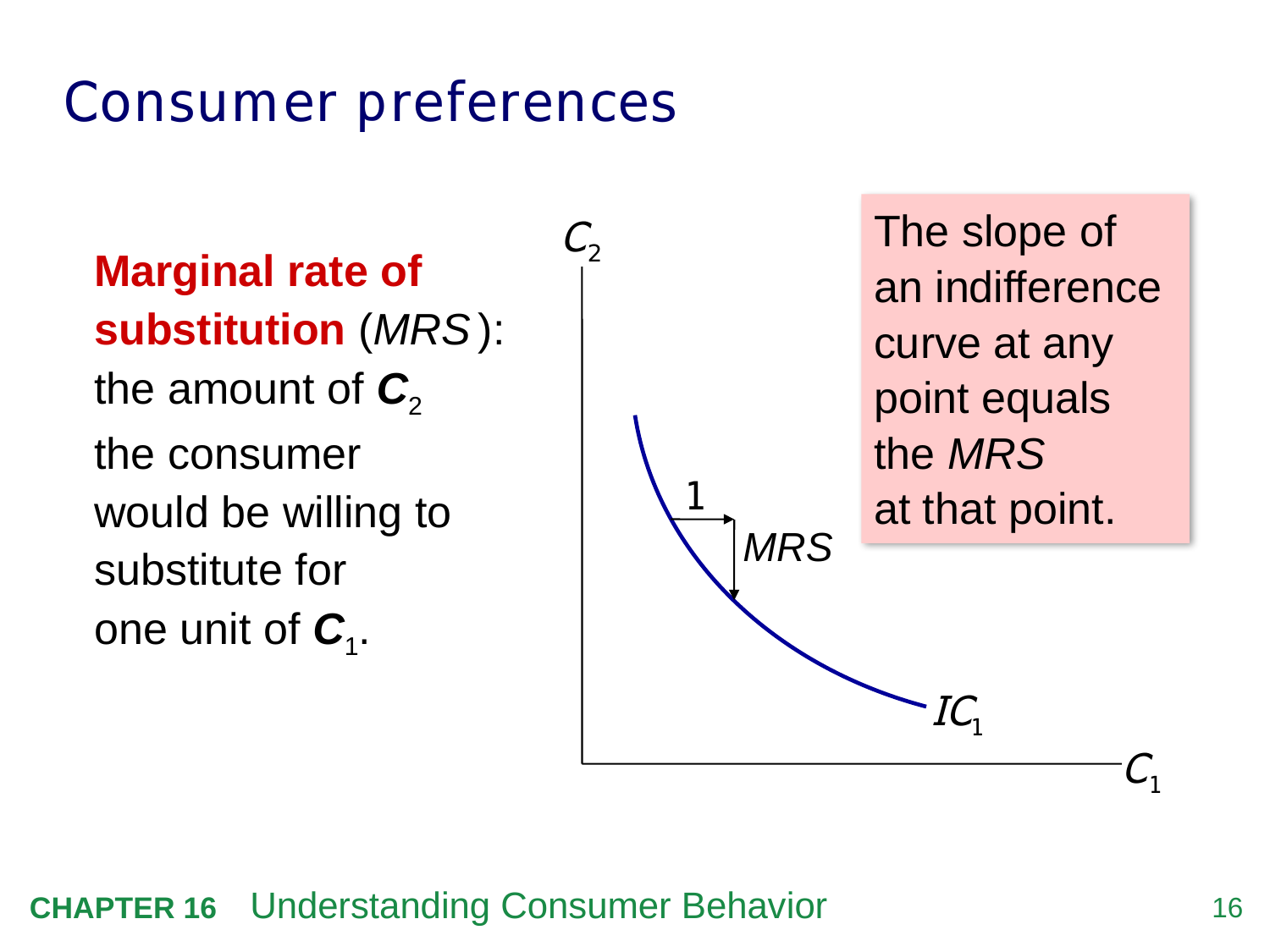

# Consumer preferences
The slope of an indifference curve at any point equals the MRS
at that point.
C2

C1
Marginal rate of substitution (MRS ):  the amount of C2
the consumer
would be willing to substitute for
one unit of C1.

IC1
1

MRS